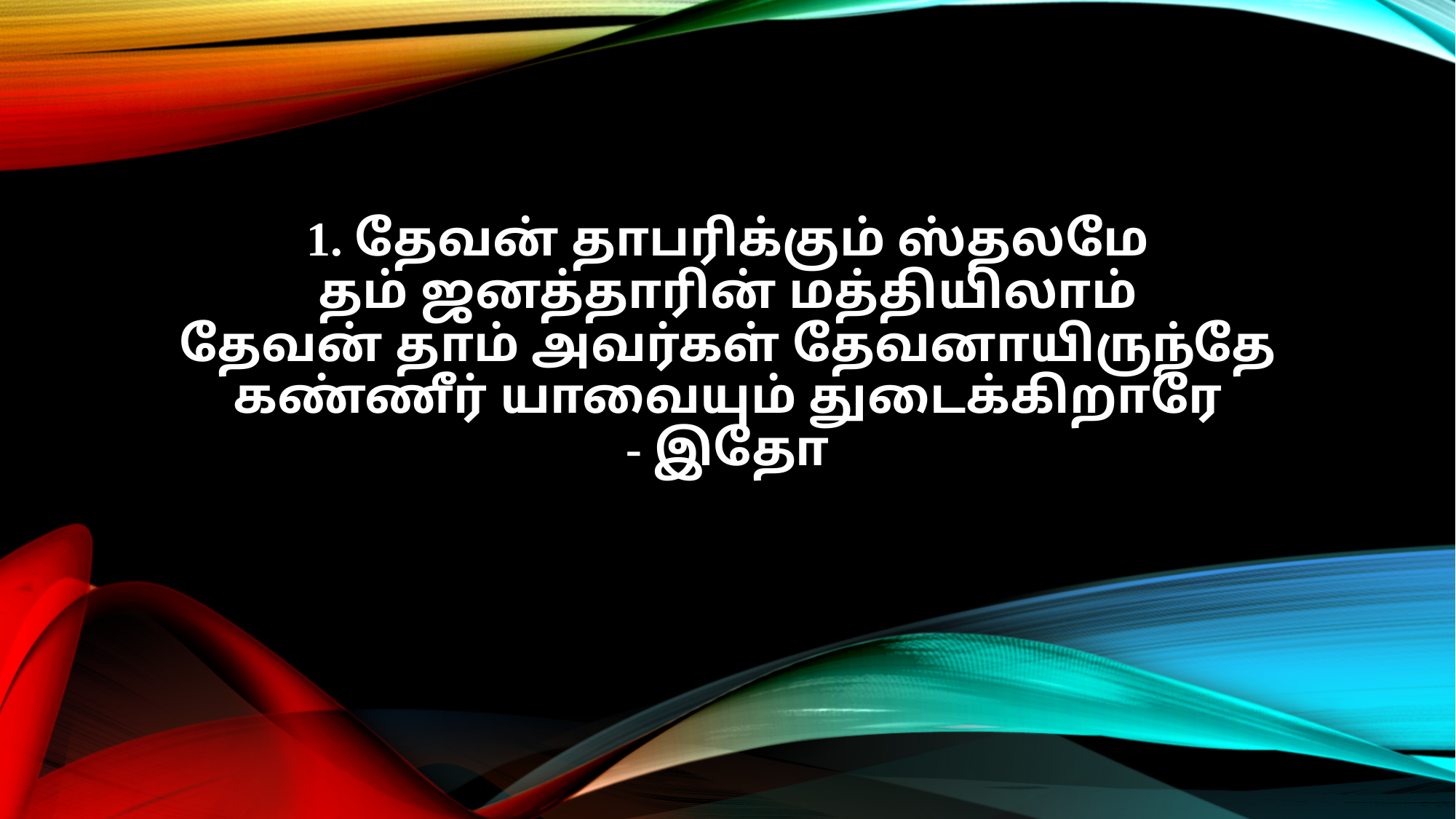

1. தேவன் தாபரிக்கும் ஸ்தலமே
தம் ஜனத்தாரின் மத்தியிலாம்
தேவன் தாம் அவர்கள் தேவனாயிருந்தே
கண்ணீர் யாவையும் துடைக்கிறாரே
- இதோ